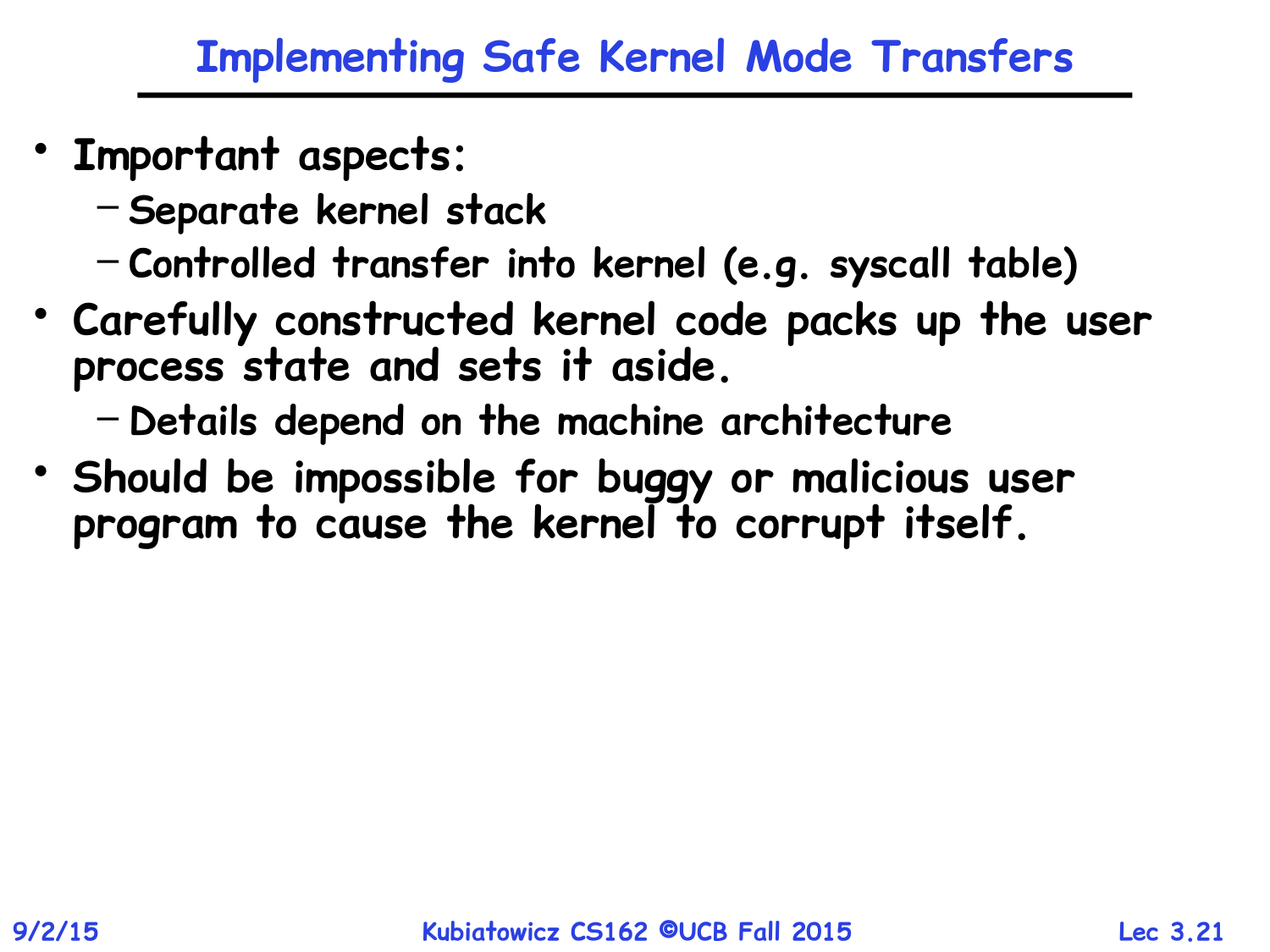

# Implementing Safe Kernel Mode Transfers
Important aspects:
Separate kernel stack
Controlled transfer into kernel (e.g. syscall table)
Carefully constructed kernel code packs up the user process state and sets it aside.
Details depend on the machine architecture
Should be impossible for buggy or malicious user program to cause the kernel to corrupt itself.